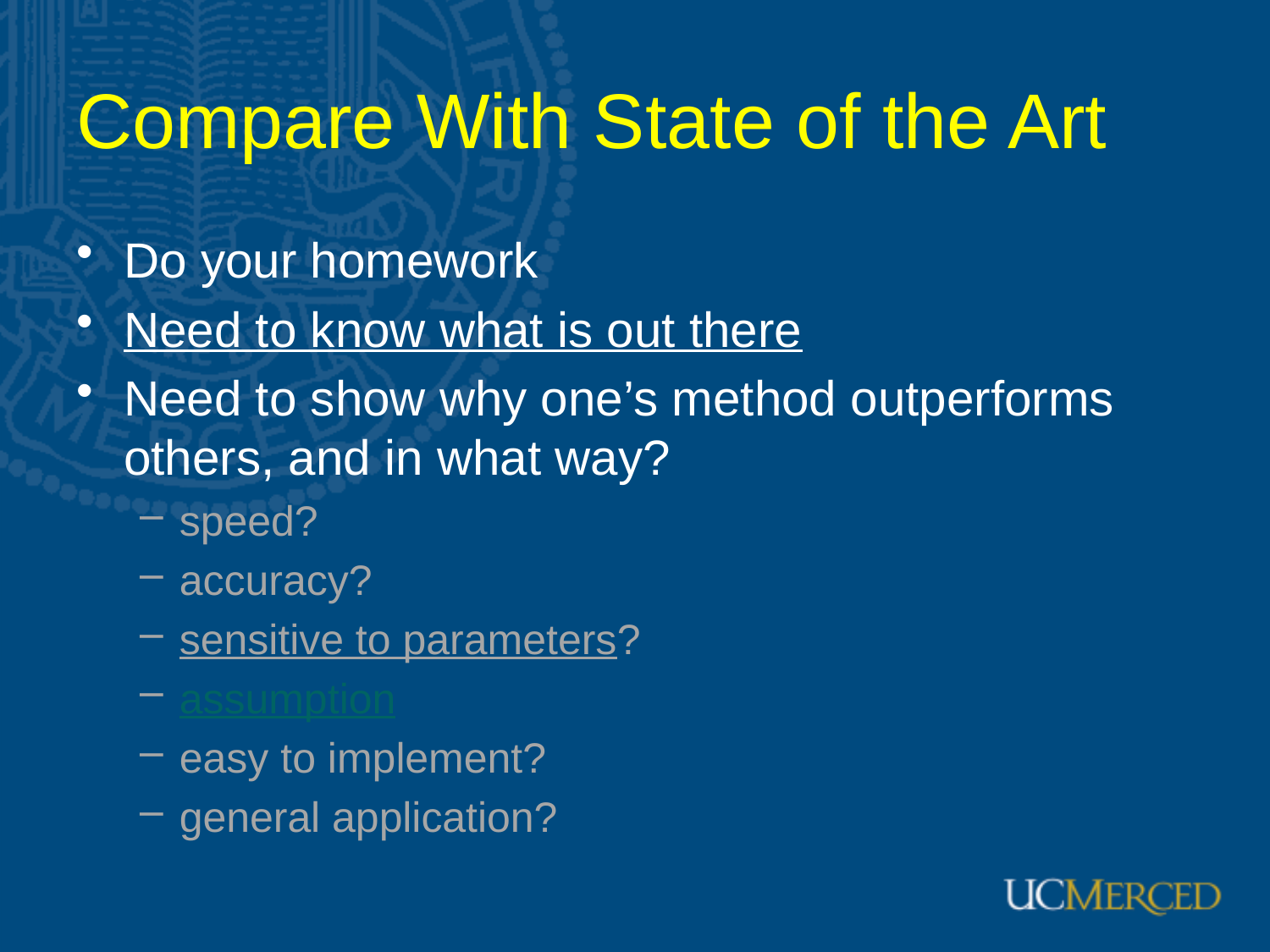

# Compare With State of the Art
Do your homework
Need to know what is out there
Need to show why one’s method outperforms others, and in what way?
speed?
accuracy?
sensitive to parameters?
assumption
easy to implement?
general application?